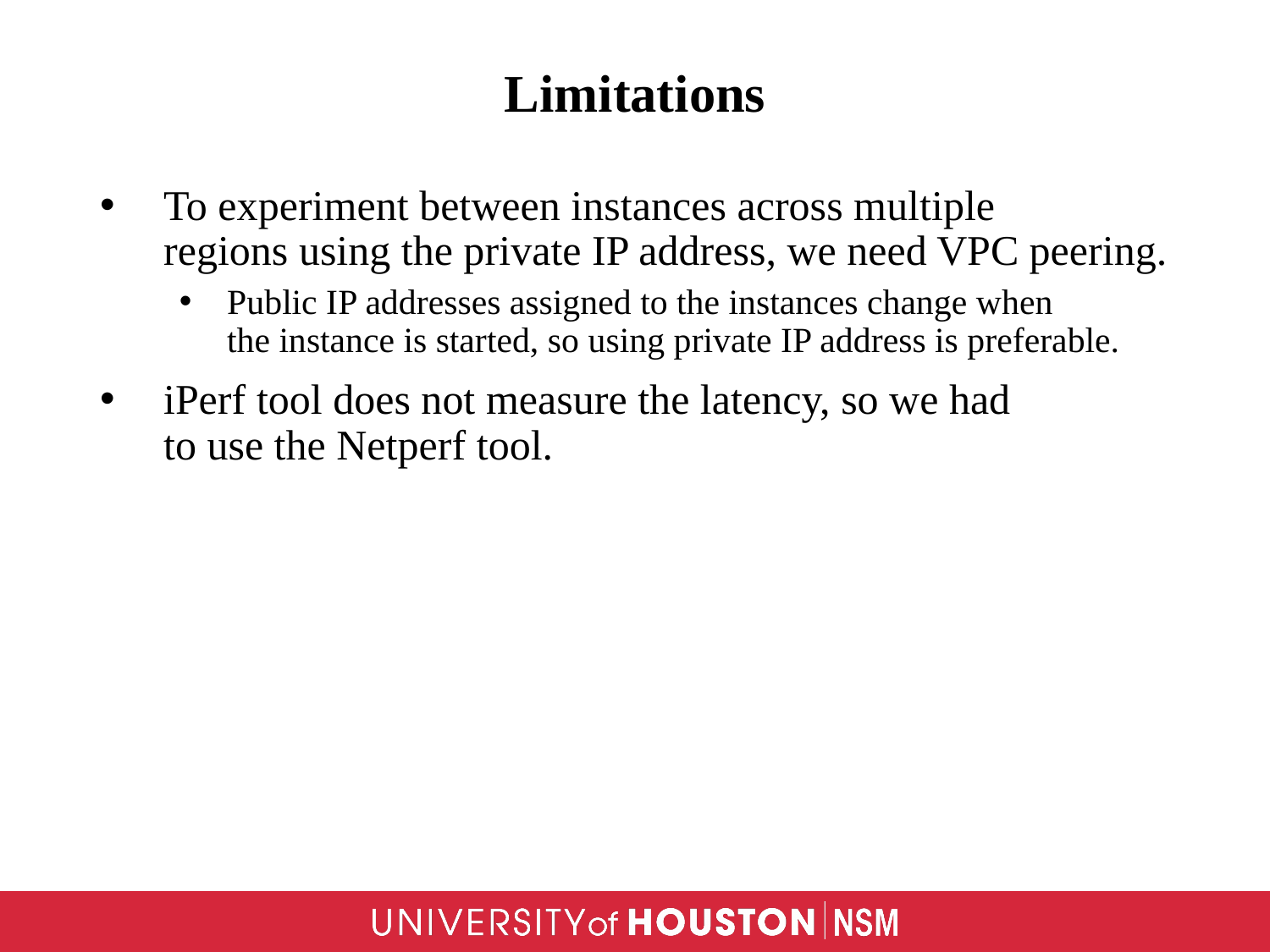

# Limitations
To experiment between instances across multiple regions using the private IP address, we need VPC peering.
Public IP addresses assigned to the instances change when the instance is started, so using private IP address is preferable.
iPerf tool does not measure the latency, so we had to use the Netperf tool.